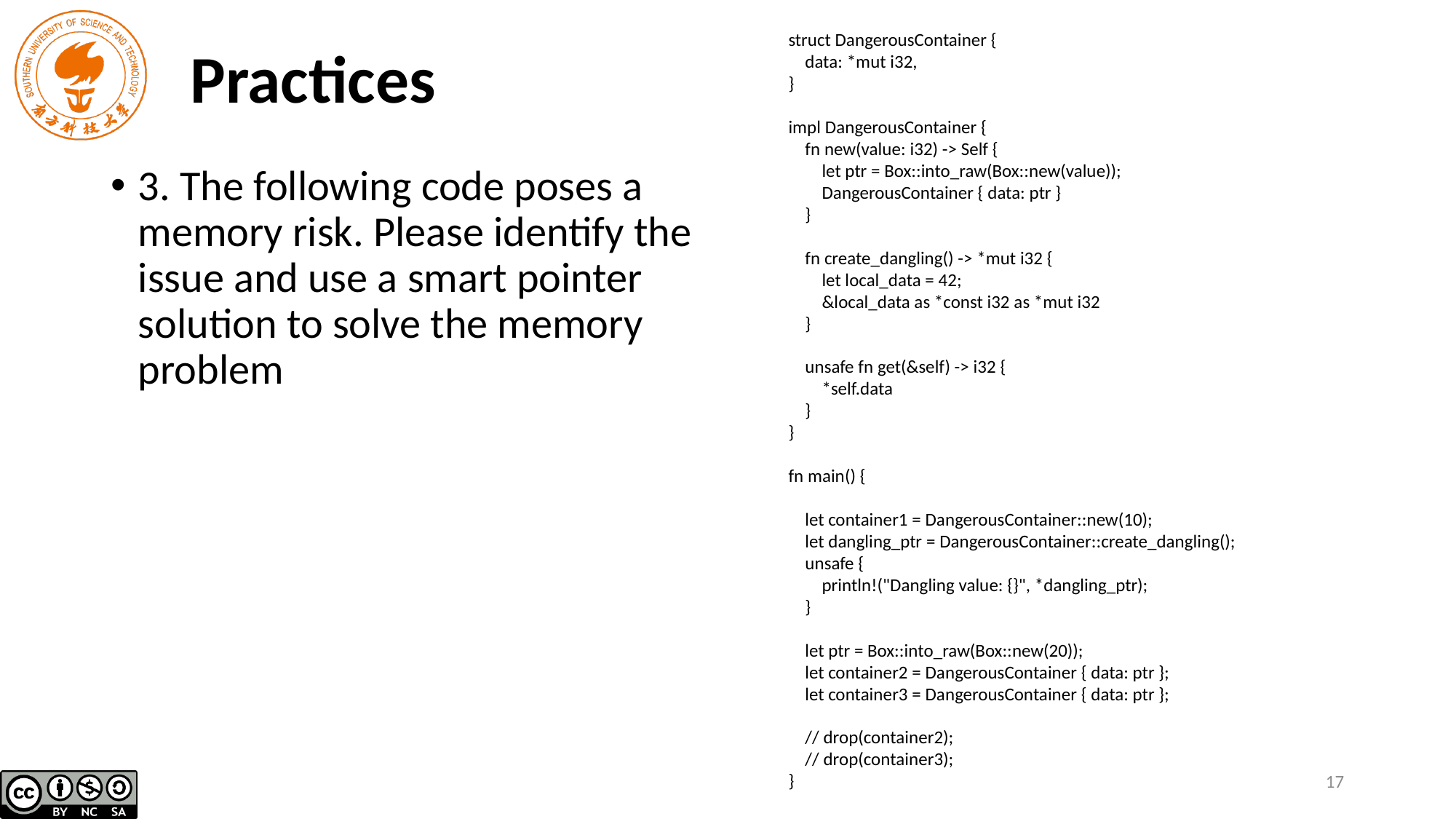

struct DangerousContainer {
    data: *mut i32,
}

impl DangerousContainer {
    fn new(value: i32) -> Self {
        let ptr = Box::into_raw(Box::new(value));
        DangerousContainer { data: ptr }
    }

    fn create_dangling() -> *mut i32 {
        let local_data = 42;
        &local_data as *const i32 as *mut i32
    }

    unsafe fn get(&self) -> i32 {
        *self.data
    }
}

fn main() {

    let container1 = DangerousContainer::new(10);
    let dangling_ptr = DangerousContainer::create_dangling();
    unsafe {
        println!("Dangling value: {}", *dangling_ptr);
    }

    let ptr = Box::into_raw(Box::new(20));
    let container2 = DangerousContainer { data: ptr };
    let container3 = DangerousContainer { data: ptr };

    // drop(container2);
    // drop(container3);
}

# Practices
3. The following code poses a memory risk. Please identify the issue and use a smart pointer solution to solve the memory problem

17